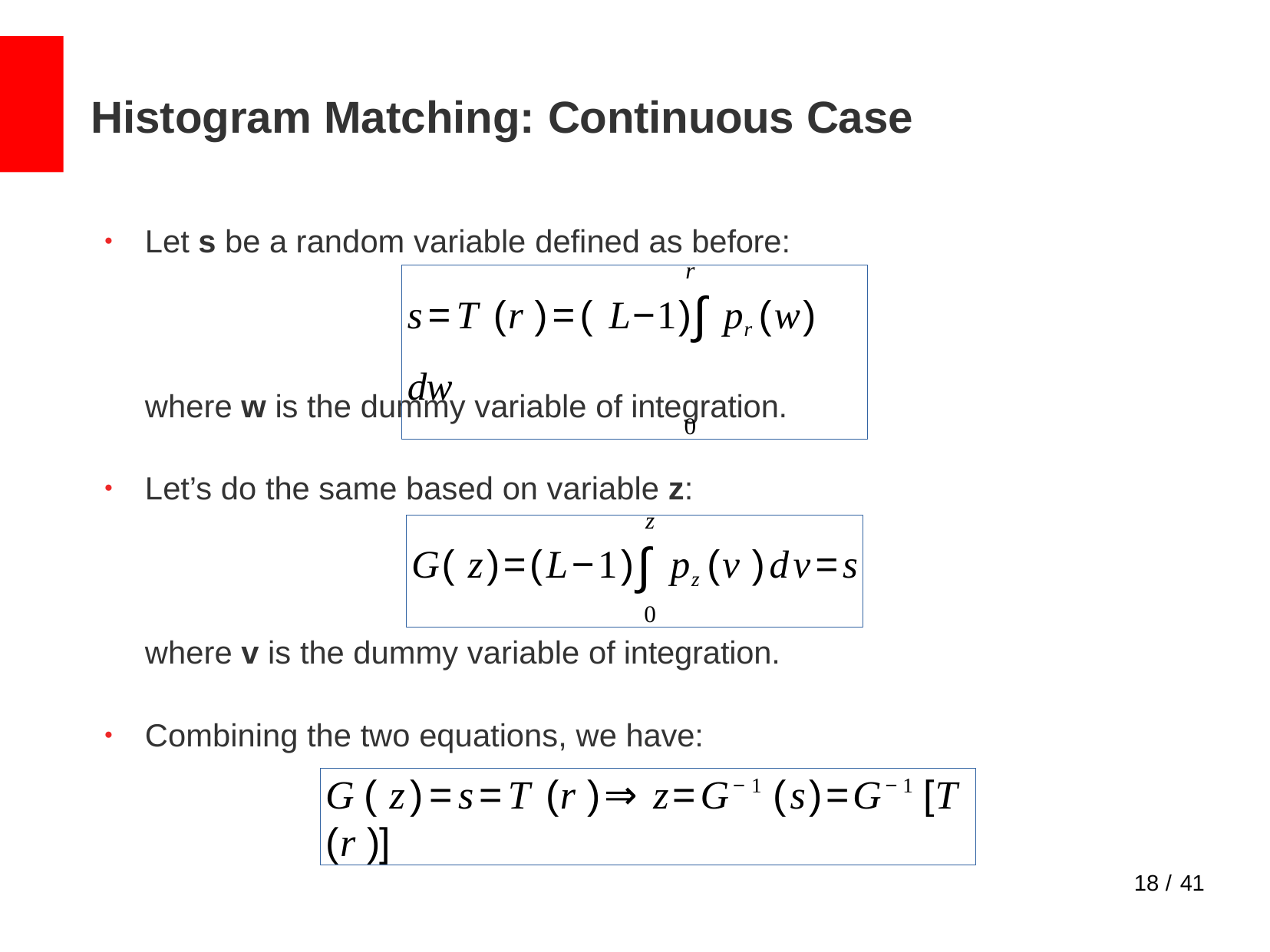

# Histogram Matching: Continuous Case
Let s be a random variable defined as before:
●
r
s=T (r )=( L−1)∫ pr (w) dw
0
where w is the dummy variable of integration.
Let’s do the same based on variable z:
●
z
G( z)=(L−1)∫ pz (v )dv=s
0
where v is the dummy variable of integration.
Combining the two equations, we have:
●
G ( z)=s=T (r )⇒ z=G−1 (s)=G−1 [T (r )]
18 / 41